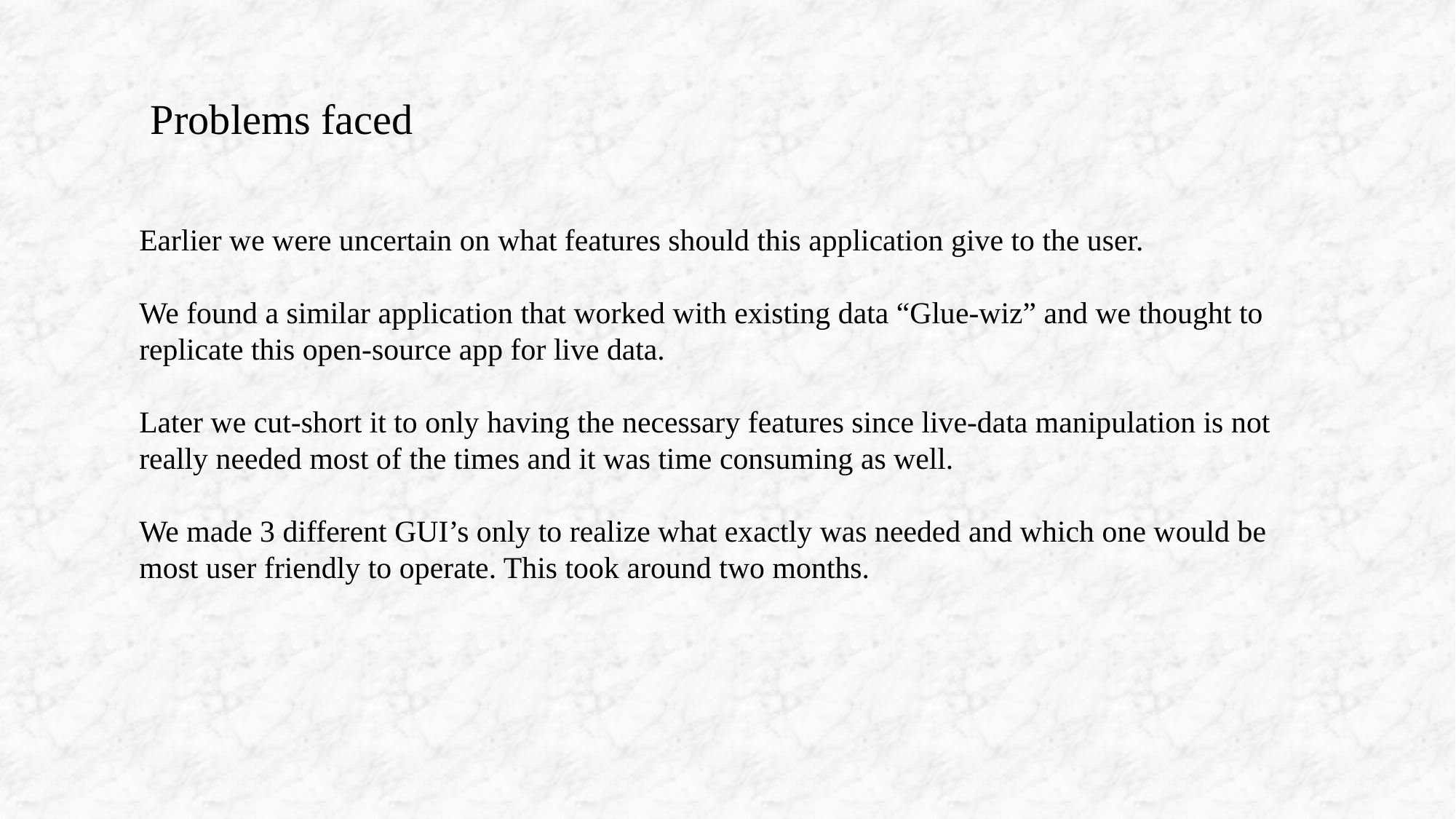

Problems faced
Earlier we were uncertain on what features should this application give to the user.

We found a similar application that worked with existing data “Glue-wiz” and we thought to replicate this open-source app for live data.

Later we cut-short it to only having the necessary features since live-data manipulation is not really needed most of the times and it was time consuming as well.

We made 3 different GUI’s only to realize what exactly was needed and which one would be most user friendly to operate. This took around two months.